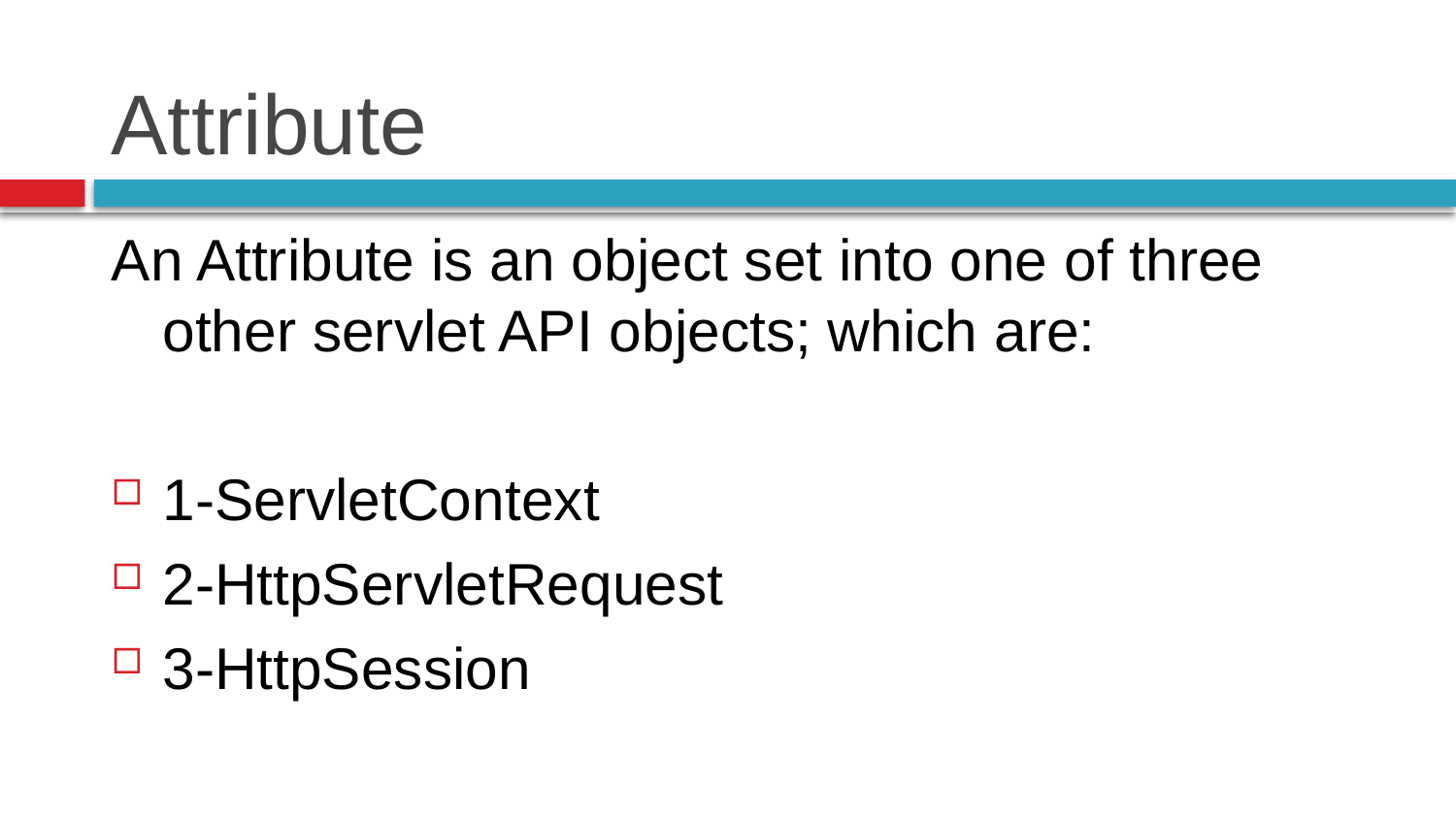

# Attribute
An Attribute is an object set into one of three  other servlet API objects; which are:

1-ServletContext
2-HttpServletRequest
3-HttpSession